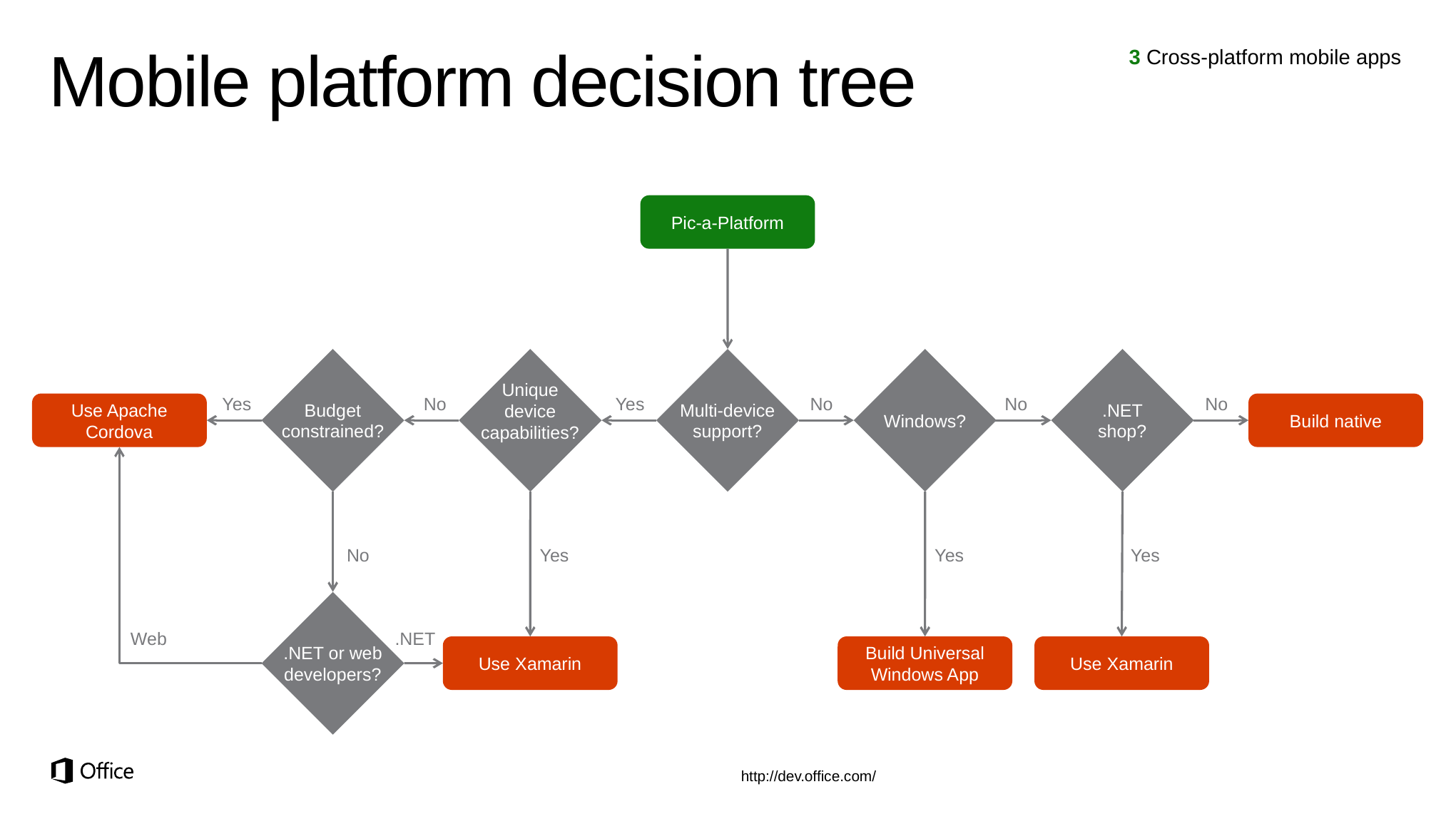

3 Cross-platform mobile apps
# Mobile platform decision tree
Pic-a-Platform

Unique
device
capabilities?
Yes
No
Yes
No
No
No
Budget
constrained?
Multi-device
support?
Windows?
.NET
shop?
Use Apache
Cordova
Build native
No
Yes
Yes
Yes

Web
.NET
.NET or web
developers?
Use Xamarin
Build Universal Windows App
Use Xamarin